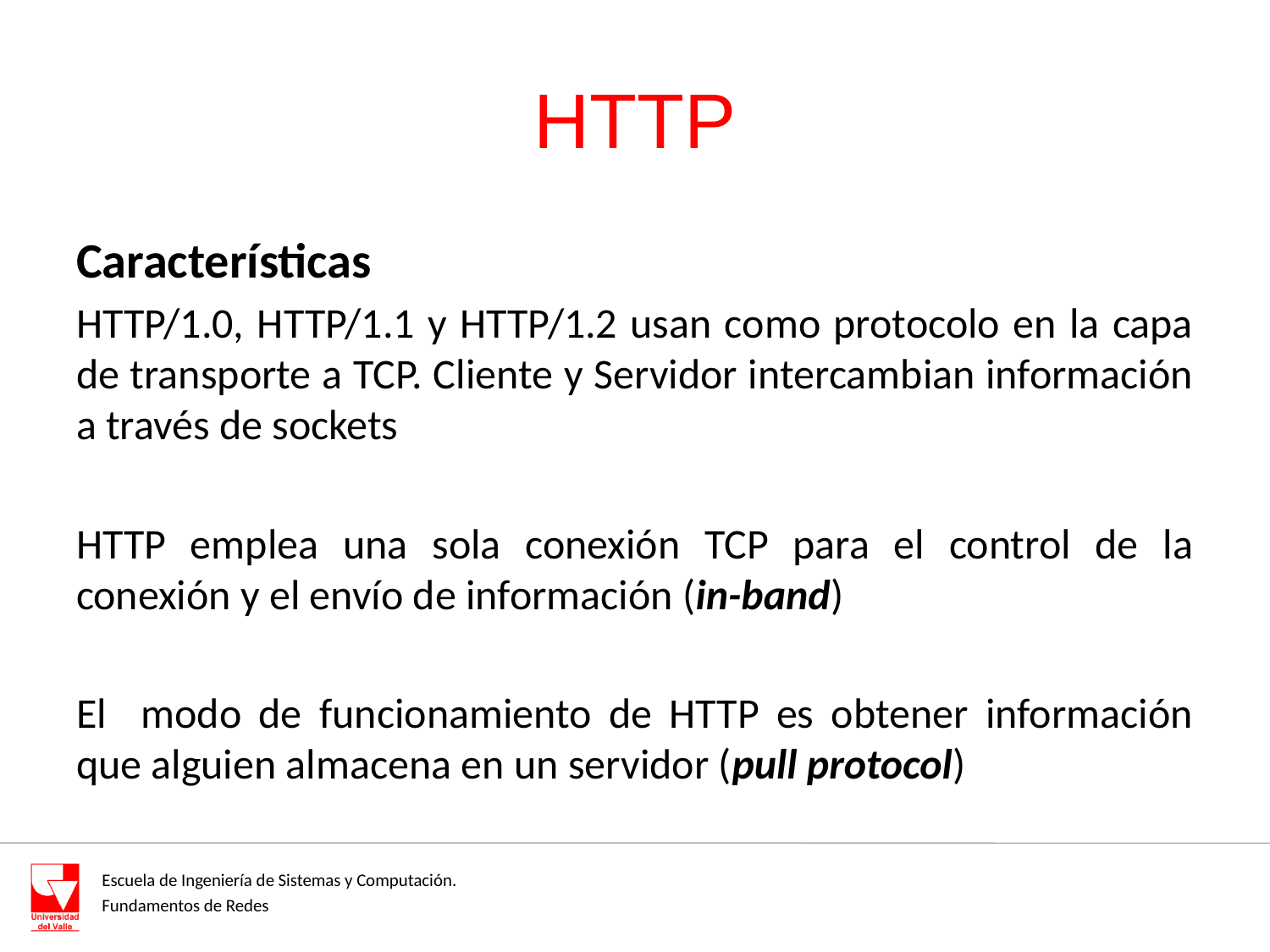

# HTTP
Características
HTTP/1.0, HTTP/1.1 y HTTP/1.2 usan como protocolo en la capa de transporte a TCP. Cliente y Servidor intercambian información a través de sockets

HTTP emplea una sola conexión TCP para el control de la conexión y el envío de información (in-band)

El  modo de funcionamiento de HTTP es obtener información que alguien almacena en un servidor (pull protocol)